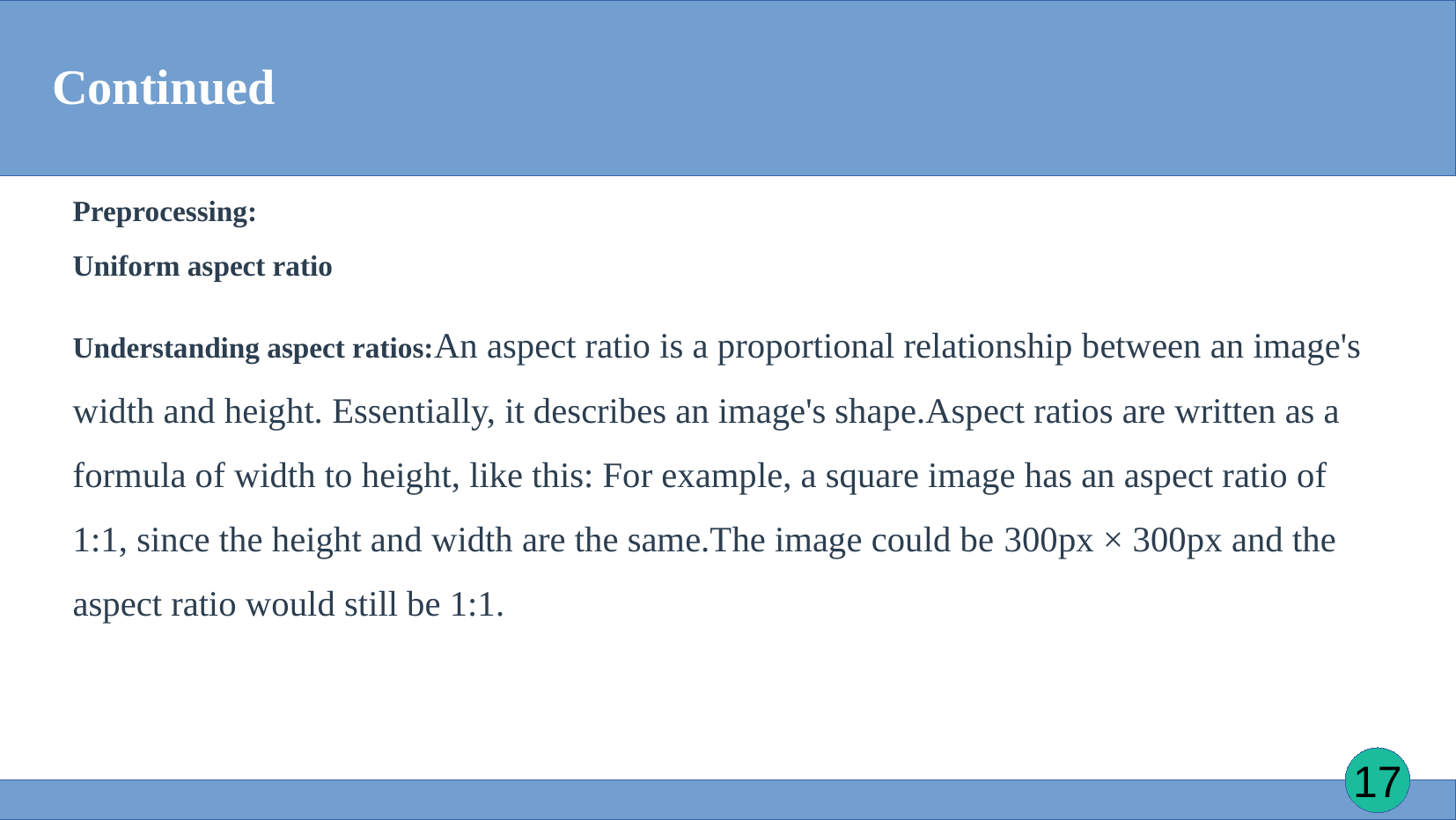

# Continued
Preprocessing:
Uniform aspect ratio
Understanding aspect ratios:An aspect ratio is a proportional relationship between an image's width and height. Essentially, it describes an image's shape.Aspect ratios are written as a formula of width to height, like this: For example, a square image has an aspect ratio of 1:1, since the height and width are the same.The image could be 300px × 300px and the aspect ratio would still be 1:1.